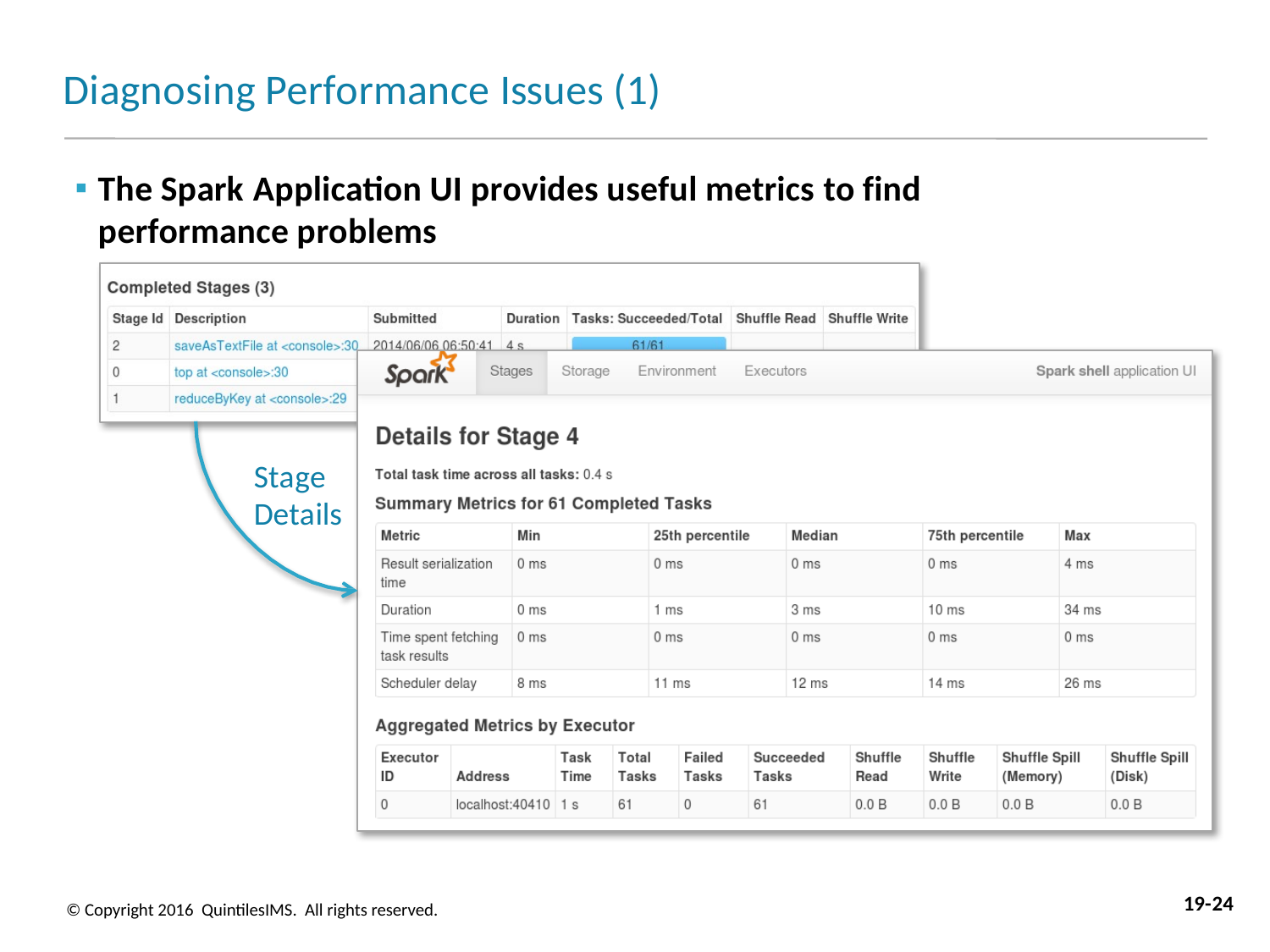

# Diagnosing Performance Issues (1)
The Spark Application UI provides useful metrics to find performance problems

Stage Details
19-24
© Copyright 2016  QuintilesIMS.  All rights reserved.